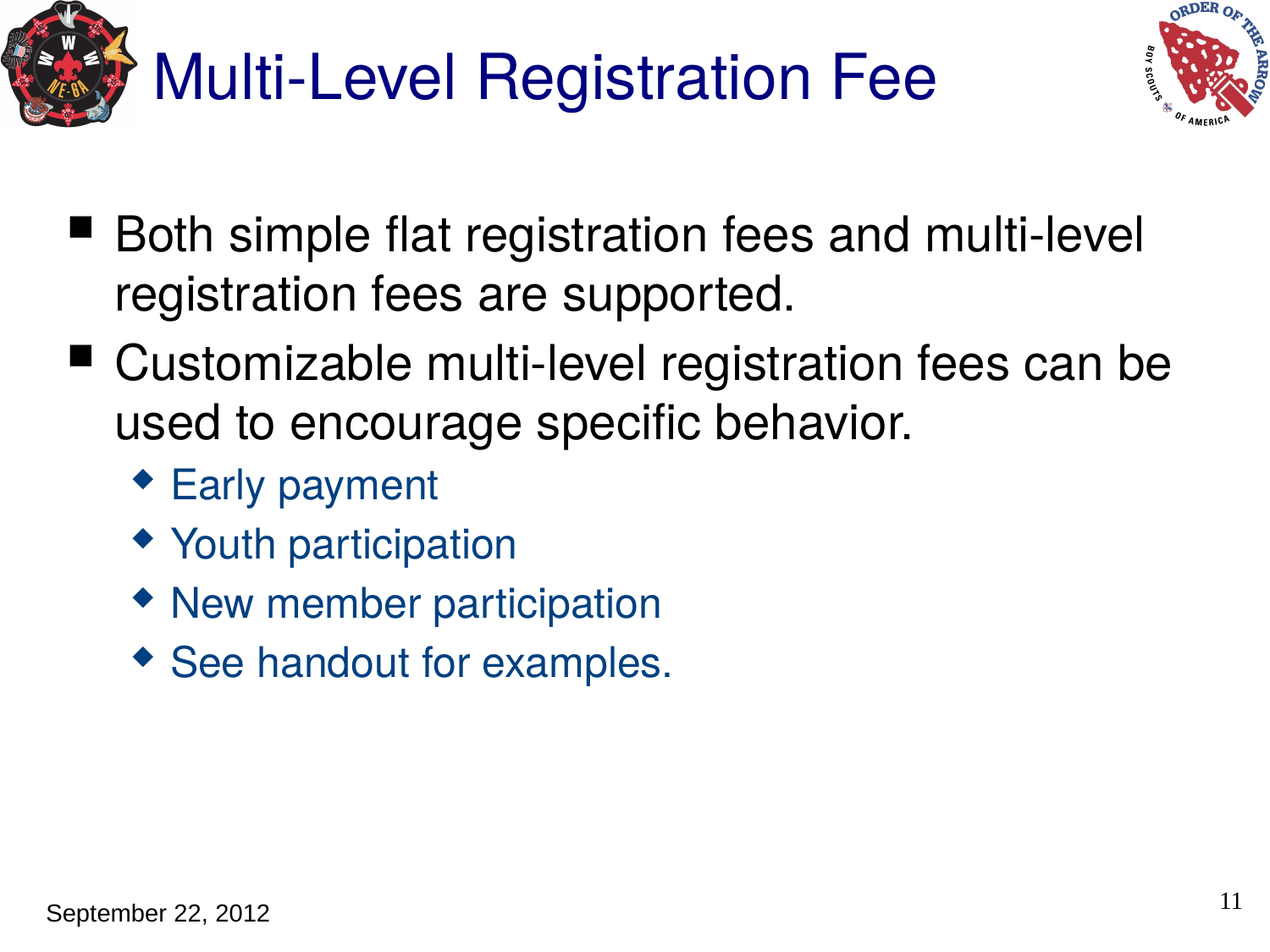

# Multi-Level Registration Fee
Both simple flat registration fees and multi-level registration fees are supported.
Customizable multi-level registration fees can be used to encourage specific behavior.
Early payment
Youth participation
New member participation
See handout for examples.

11